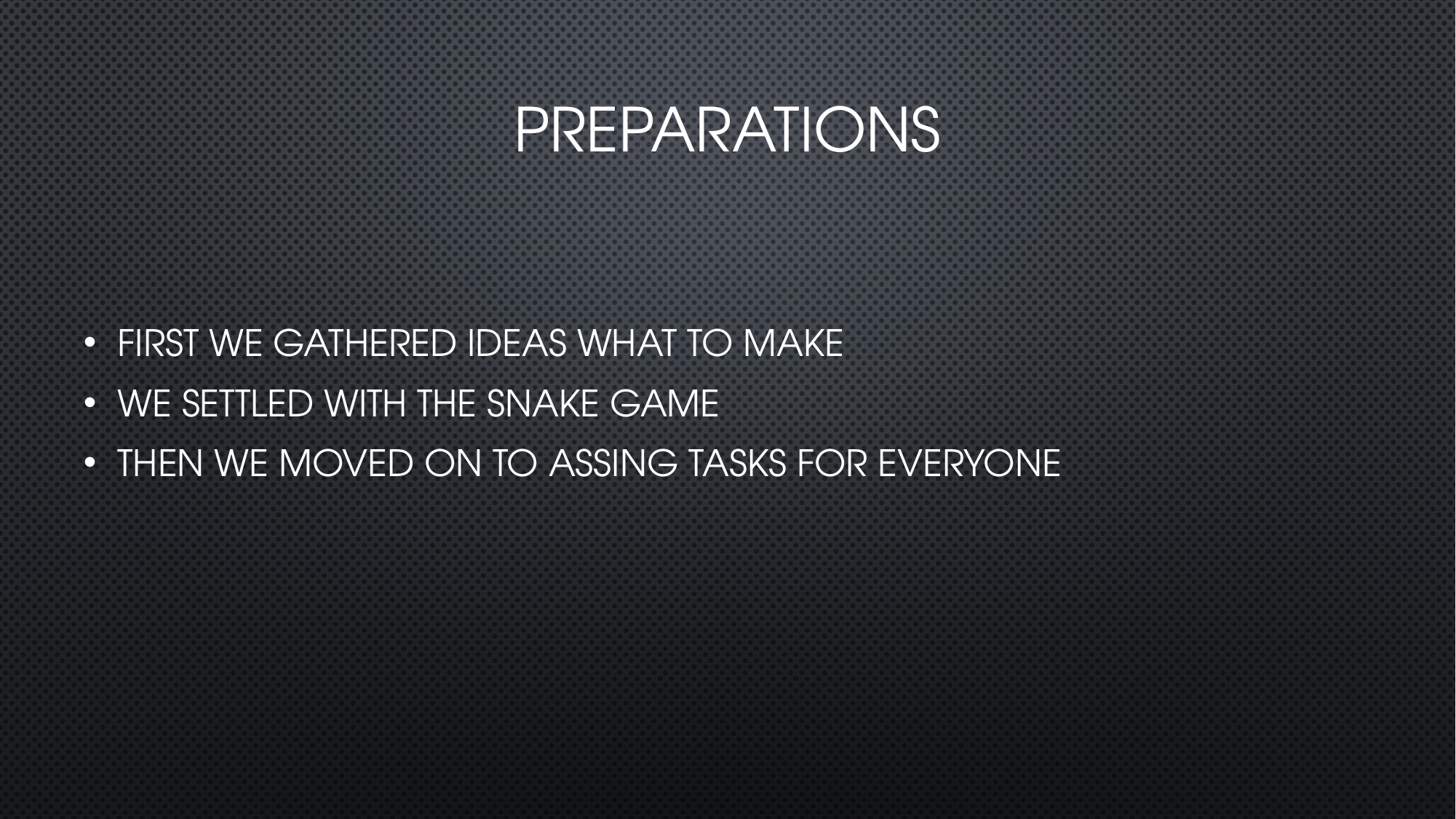

# Preparations
First we gathered ideas what to make
We settled with the snake game
Then we moved on to assing tasks for everyone